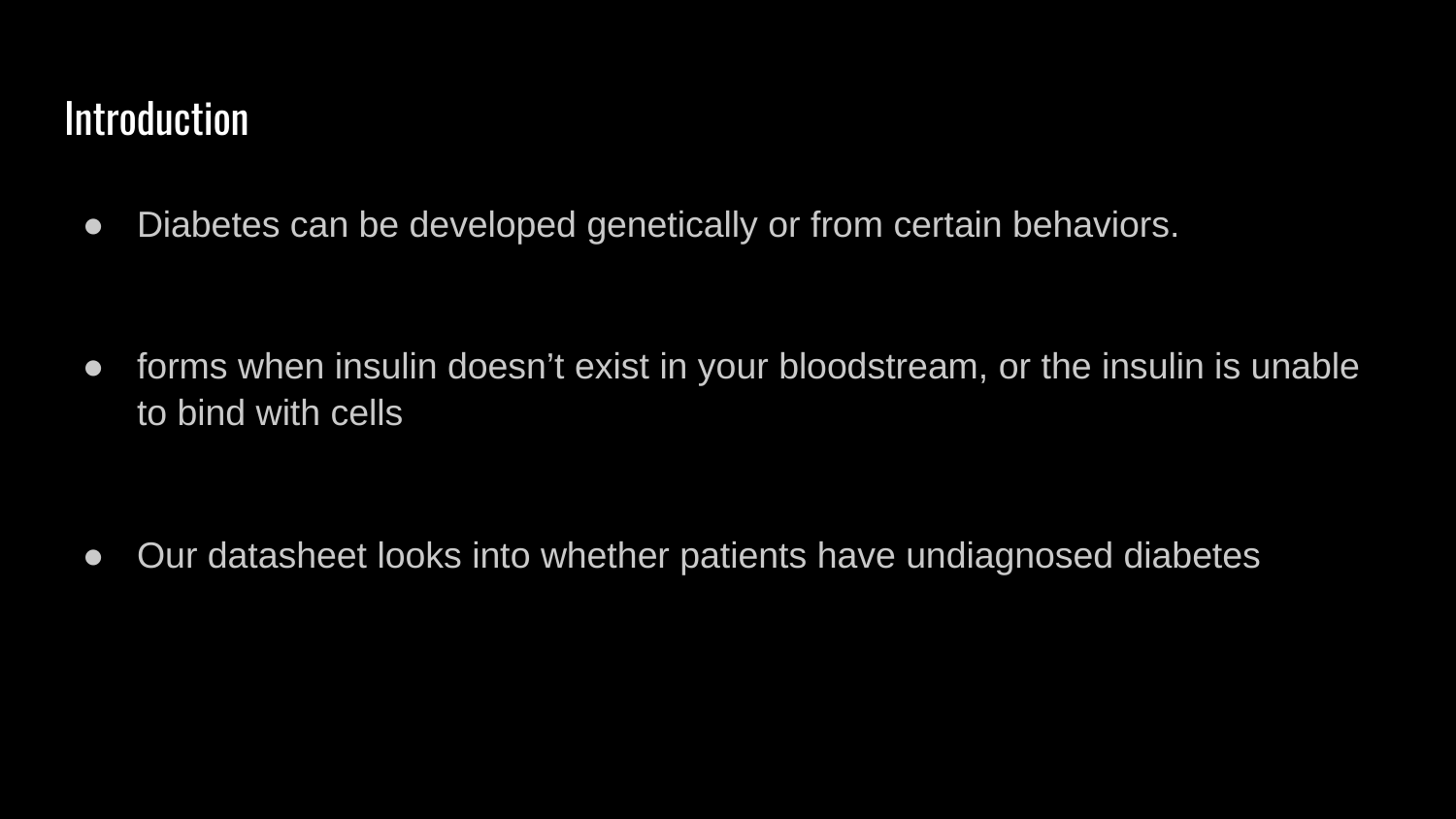

# Introduction
Diabetes can be developed genetically or from certain behaviors.

forms when insulin doesn’t exist in your bloodstream, or the insulin is unable to bind with cells

Our datasheet looks into whether patients have undiagnosed diabetes